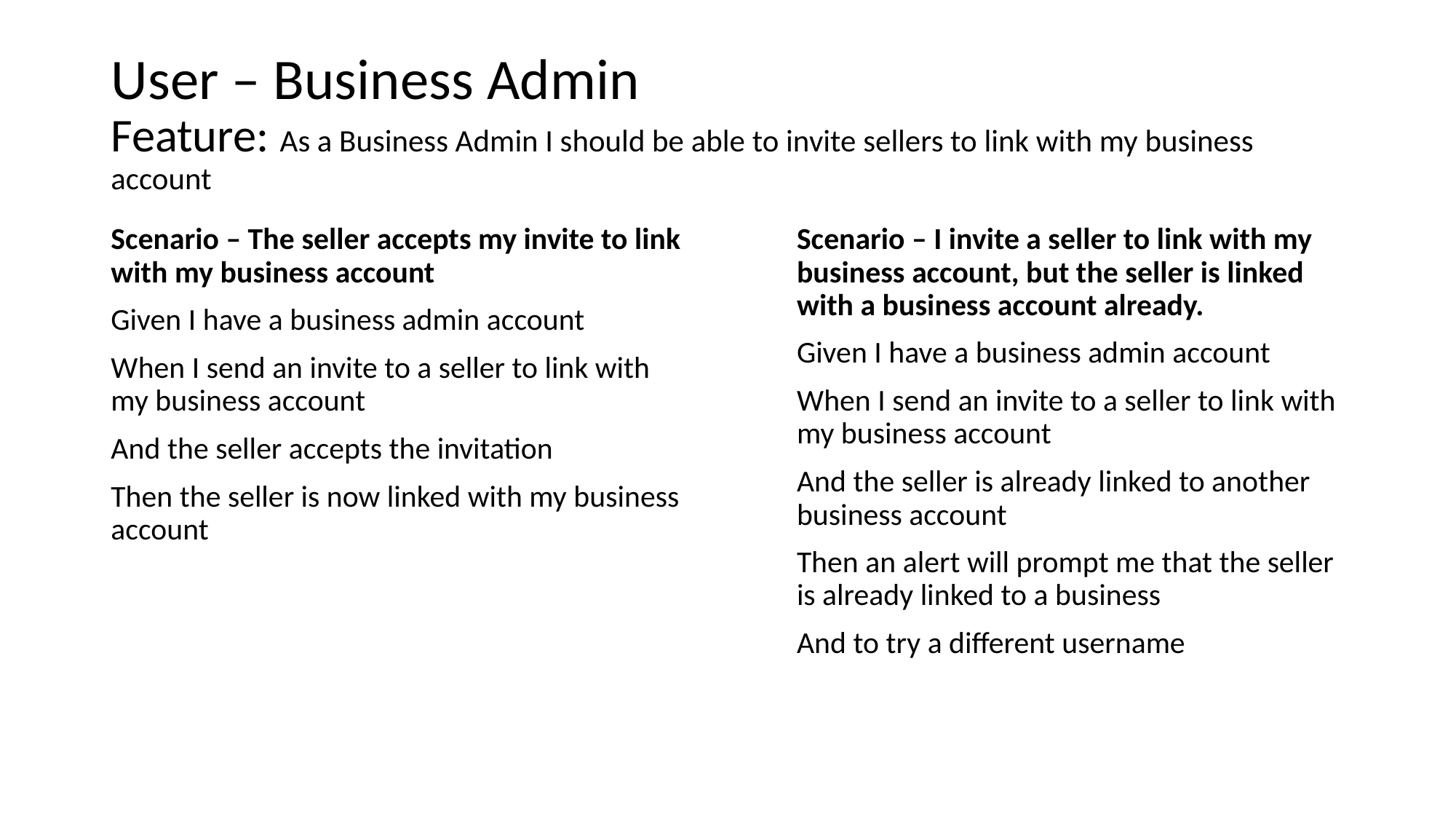

# User – Business Admin Feature: As a Business Admin I should be able to invite sellers to link with my business account
Scenario – The seller accepts my invite to link with my business account
Given I have a business admin account
When I send an invite to a seller to link with my business account
And the seller accepts the invitation
Then the seller is now linked with my business account

Scenario – I invite a seller to link with my business account, but the seller is linked with a business account already.
Given I have a business admin account
When I send an invite to a seller to link with my business account
And the seller is already linked to another business account
Then an alert will prompt me that the seller is already linked to a business
And to try a different username